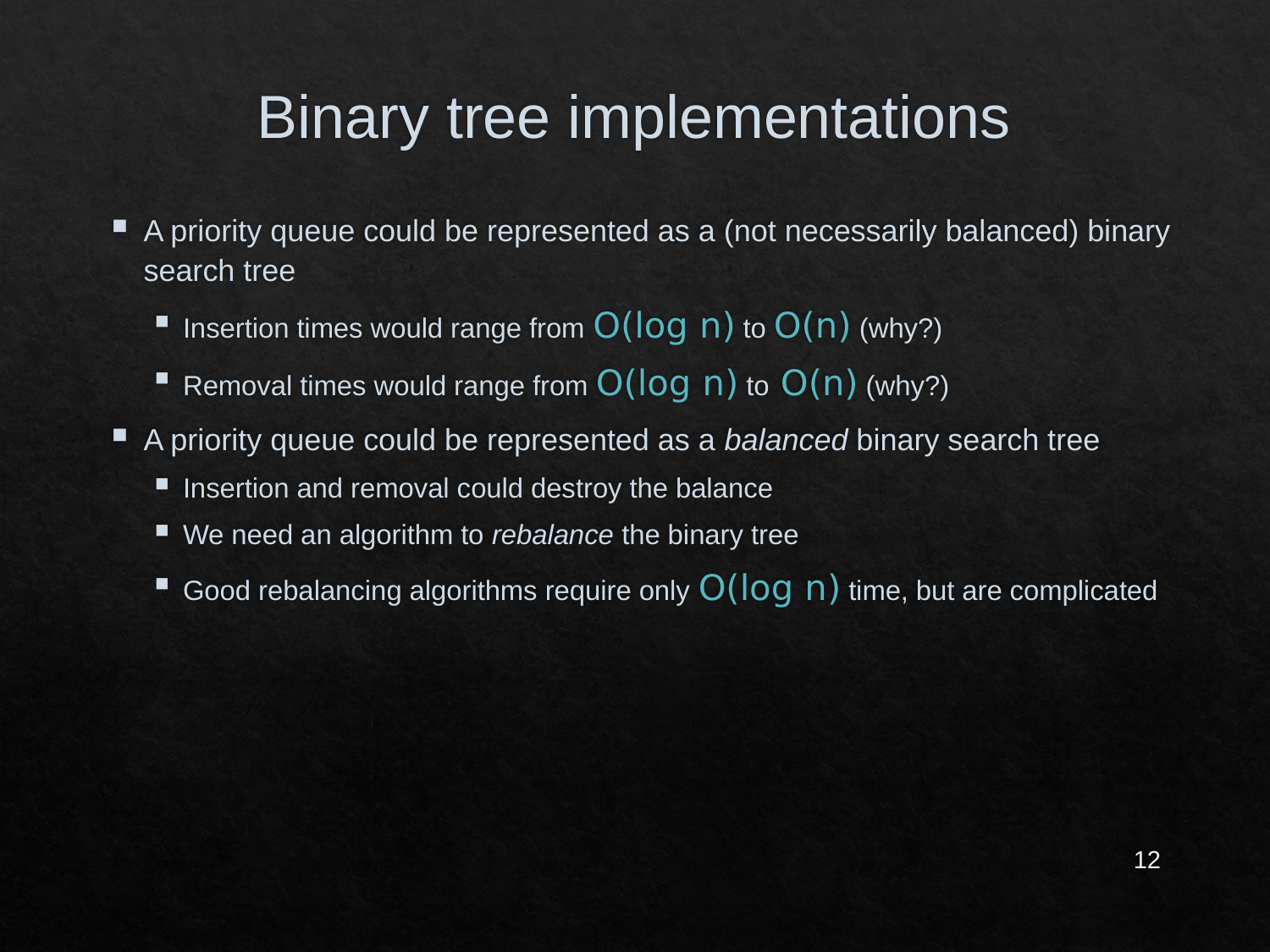

# Binary tree implementations
A priority queue could be represented as a (not necessarily balanced) binary search tree
Insertion times would range from O(log n) to O(n) (why?)
Removal times would range from O(log n) to O(n) (why?)
A priority queue could be represented as a balanced binary search tree
Insertion and removal could destroy the balance
We need an algorithm to rebalance the binary tree
Good rebalancing algorithms require only O(log n) time, but are complicated
12